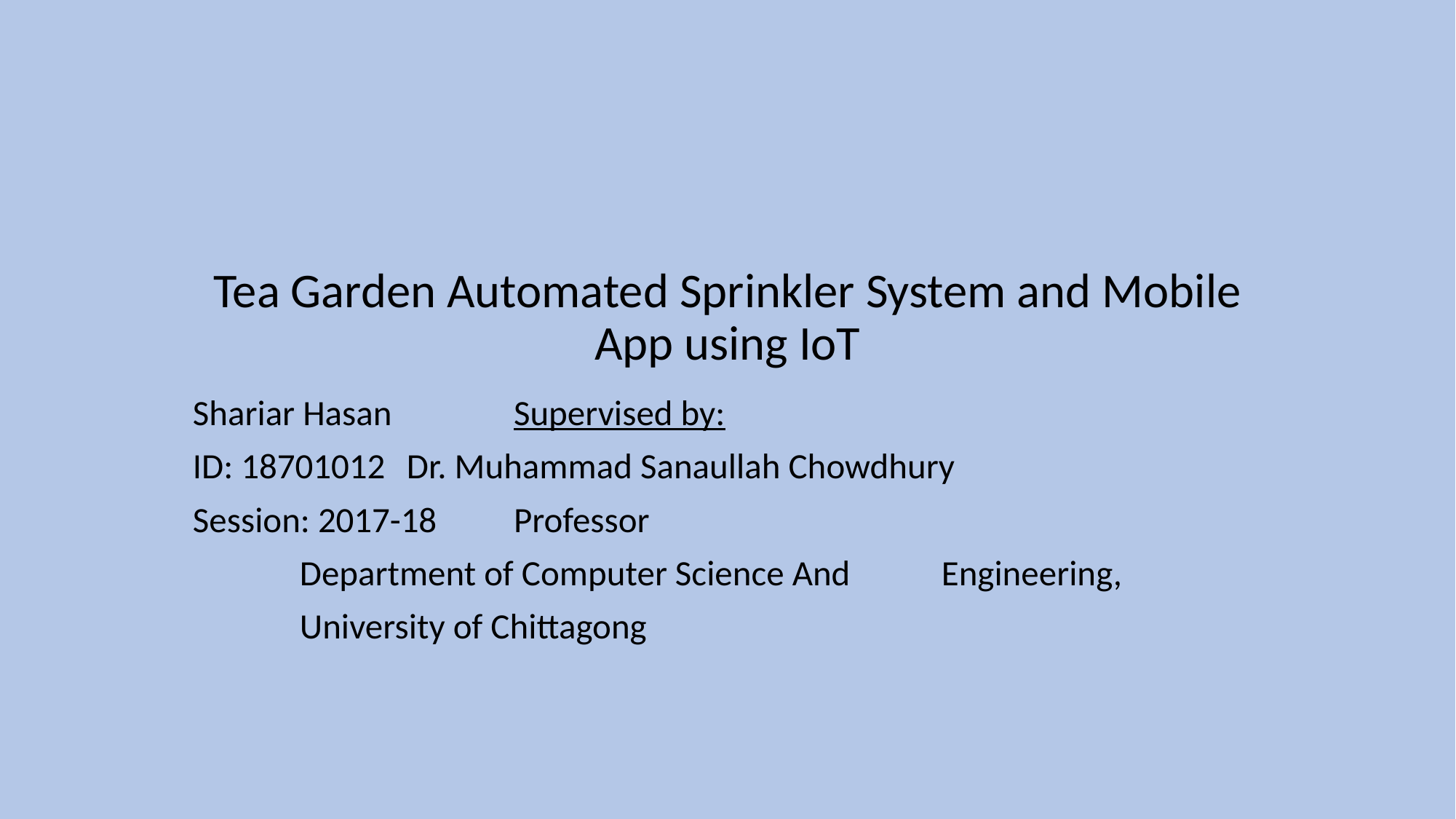

# Tea Garden Automated Sprinkler System and Mobile App using IoT
Shariar Hasan			         	Supervised by:
ID: 18701012				Dr. Muhammad Sanaullah Chowdhury
Session: 2017-18			Professor
					Department of Computer Science And 						Engineering,
					University of Chittagong